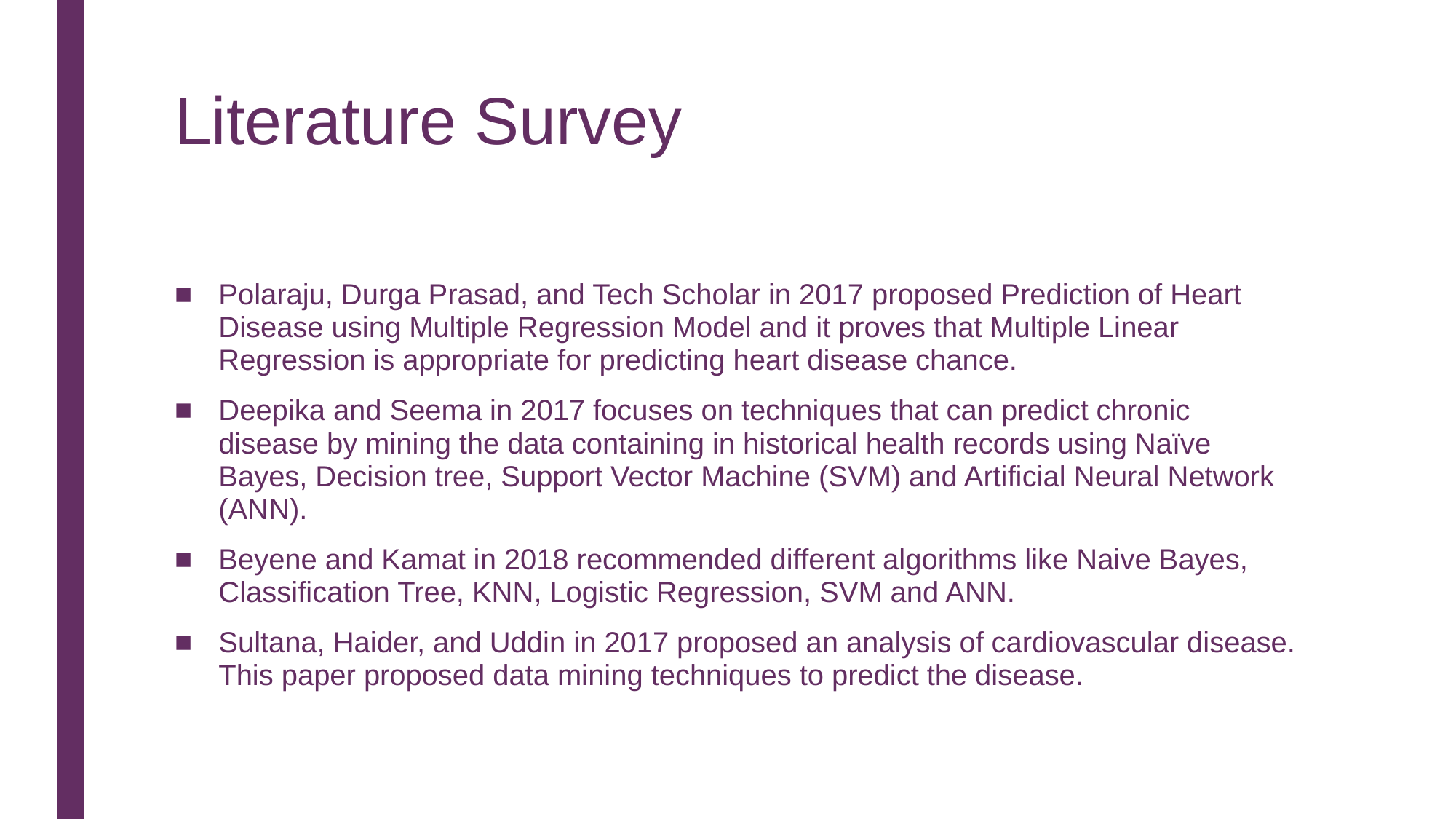

# Literature Survey
Polaraju, Durga Prasad, and Tech Scholar in 2017⁠ proposed Prediction of Heart Disease using Multiple Regression Model and it proves that Multiple Linear Regression is appropriate for predicting heart disease chance.
Deepika and Seema in 2017 ⁠focuses on techniques that can predict chronic disease by mining the data containing in historical health records using Naïve Bayes, Decision tree, Support Vector Machine (SVM) and Artificial Neural Network (ANN).
Beyene and Kamat in 2018 ⁠recommended different algorithms like Naive Bayes, Classification Tree, KNN, Logistic Regression, SVM and ANN.
Sultana, Haider, and Uddin in 2017 proposed an analysis of cardiovascular disease. This paper proposed data mining techniques to predict the disease.